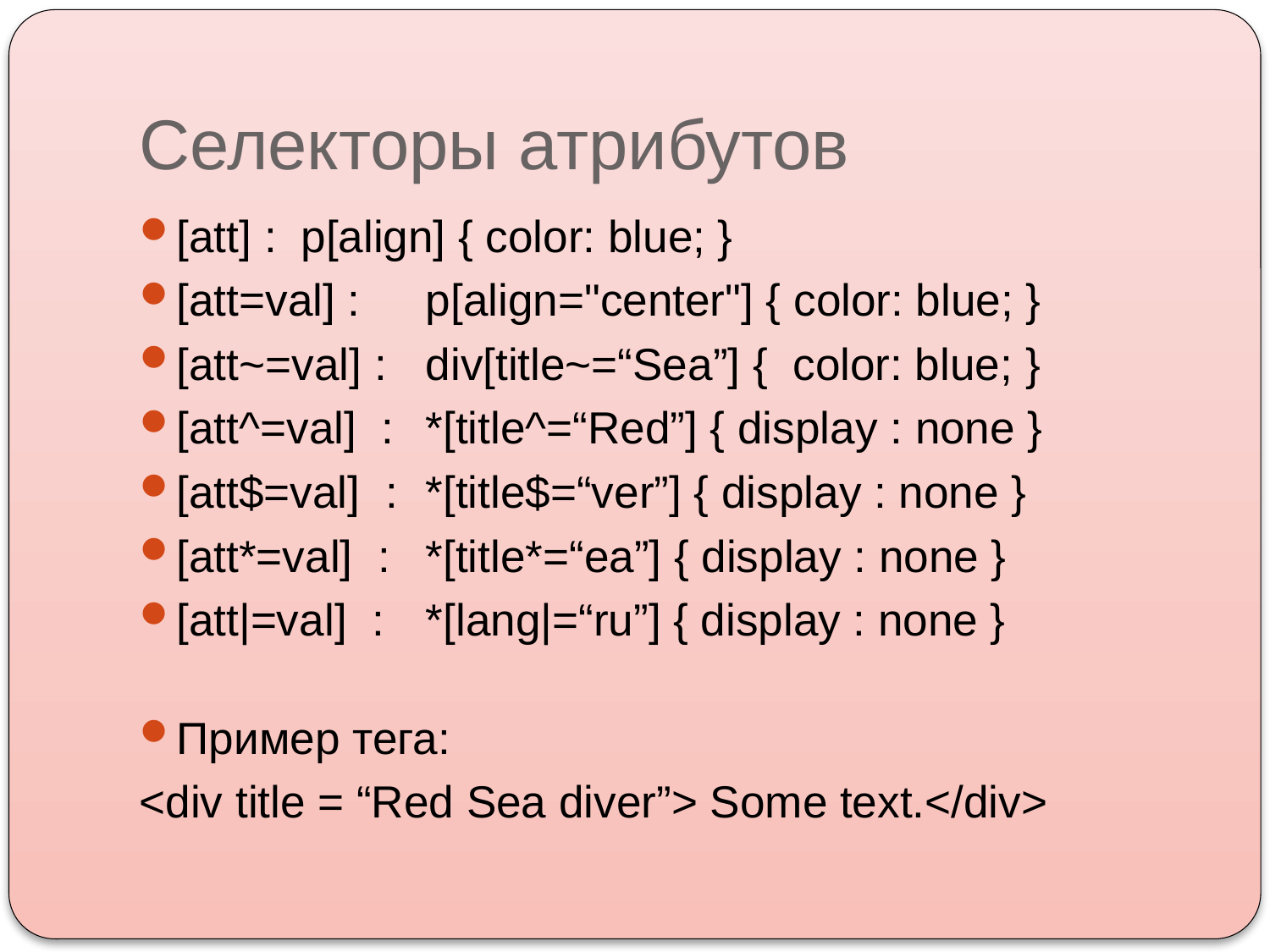

# Селекторы атрибутов
[att] : 		p[align] { color: blue; }
[att=val] :		p[align="center"] { color: blue; }
[att~=val] :		div[title~=“Sea”] {  color: blue; }
[att^=val]  :		*[title^=“Red”] { display : none }
[att$=val]  :		*[title$=“ver”] { display : none }
[att*=val]  :		*[title*=“ea”] { display : none }
[att|=val]  :		*[lang|=“ru”] { display : none }
Пример тега:
<div title = “Red Sea diver”> Some text.</div>